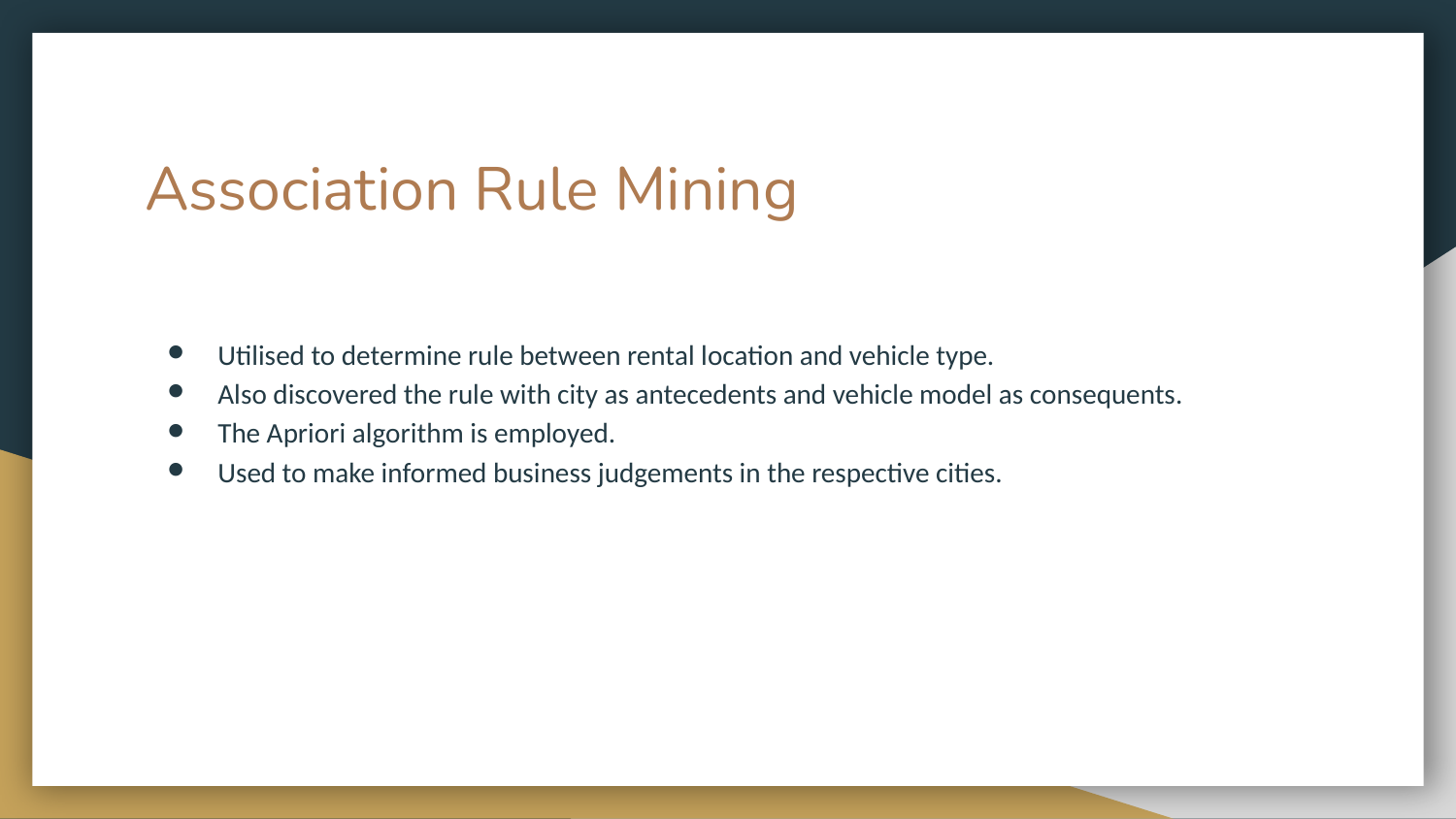

# Association Rule Mining
Utilised to determine rule between rental location and vehicle type.
Also discovered the rule with city as antecedents and vehicle model as consequents.
The Apriori algorithm is employed.
Used to make informed business judgements in the respective cities.